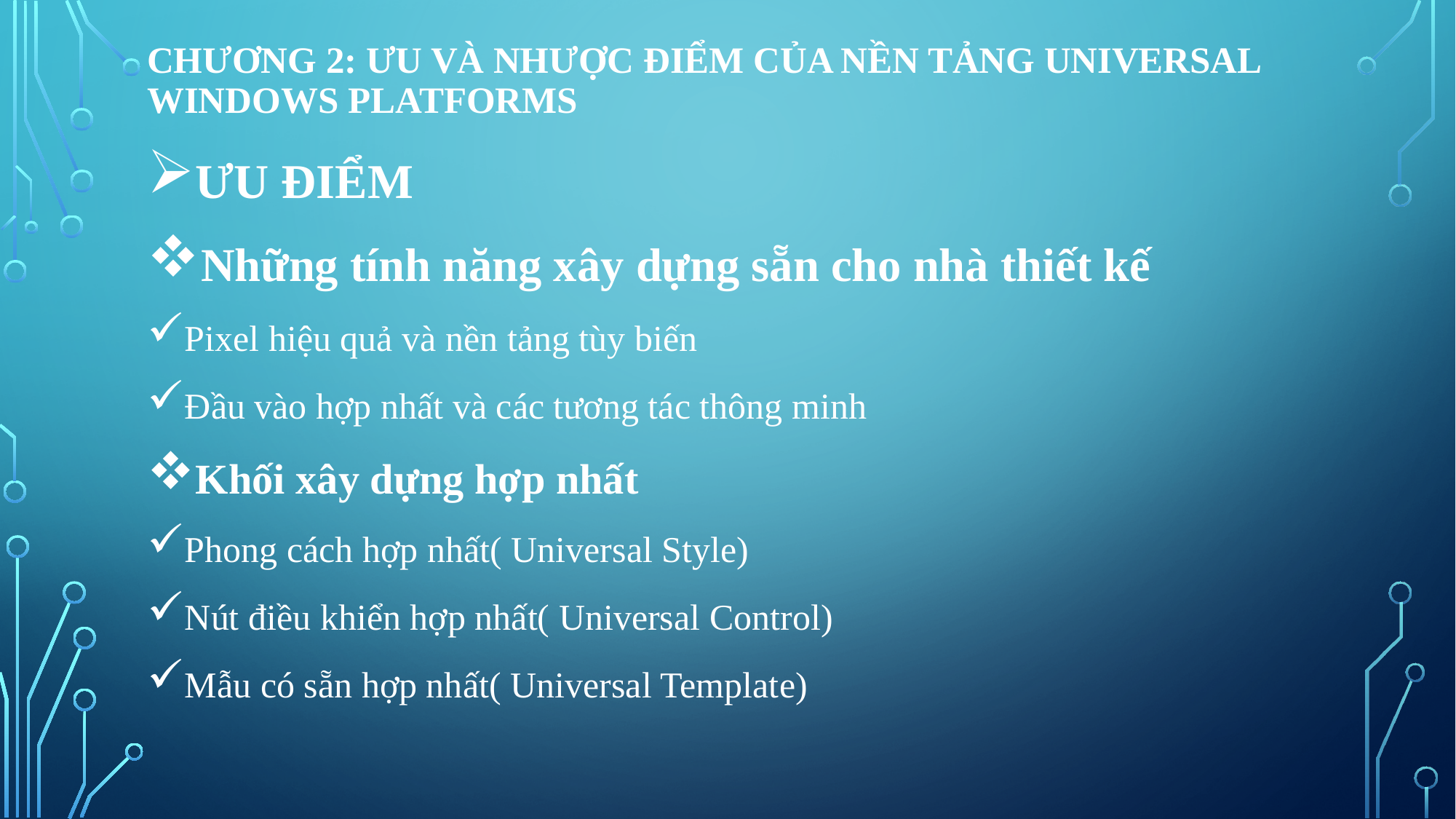

# Chương 2: ƯU VÀ NHƯỢC ĐIỂM CỦA NỀN TẢNG UNIVERSAL WINDOWS PLATFORMS
ƯU ĐIỂM
Những tính năng xây dựng sẵn cho nhà thiết kế
Pixel hiệu quả và nền tảng tùy biến
Đầu vào hợp nhất và các tương tác thông minh
Khối xây dựng hợp nhất
Phong cách hợp nhất( Universal Style)
Nút điều khiển hợp nhất( Universal Control)
Mẫu có sẵn hợp nhất( Universal Template)